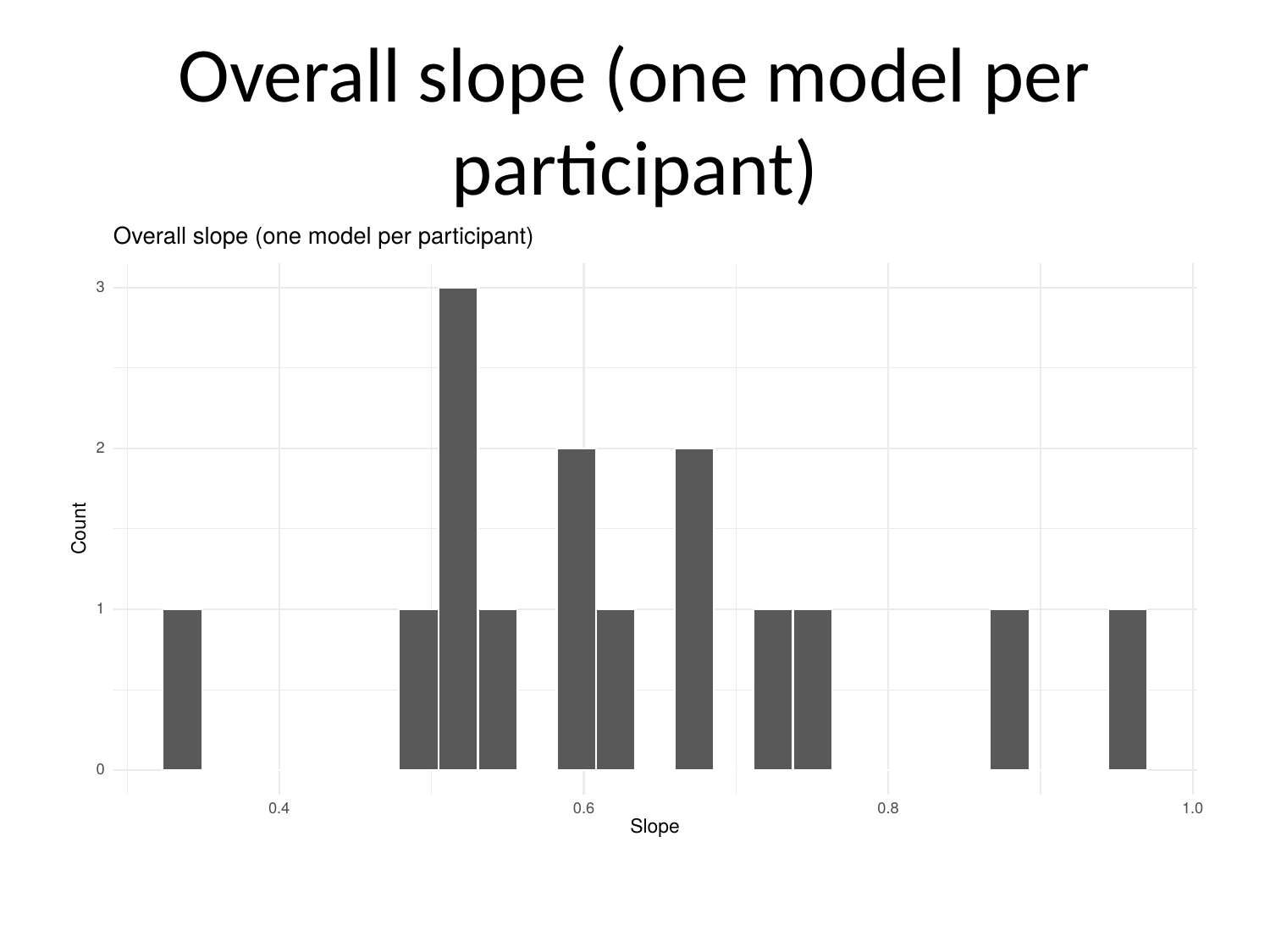

# Overall slope (one model per participant)

Overall slope (one model per participant)

3

2

Count

1

0

0.6
0.8
0.4
1.0
Slope